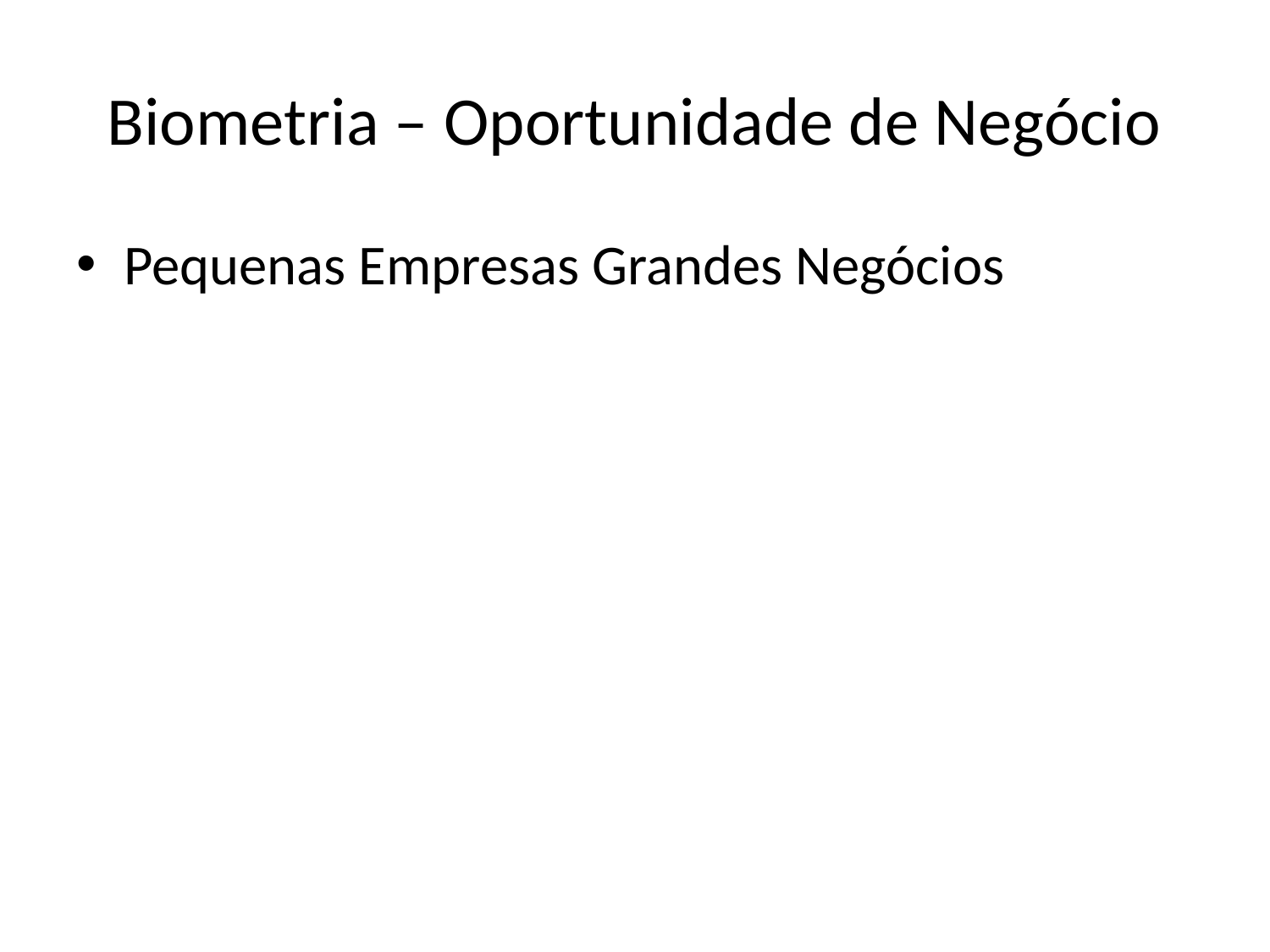

# Biometria – Oportunidade de Negócio
Pequenas Empresas Grandes Negócios